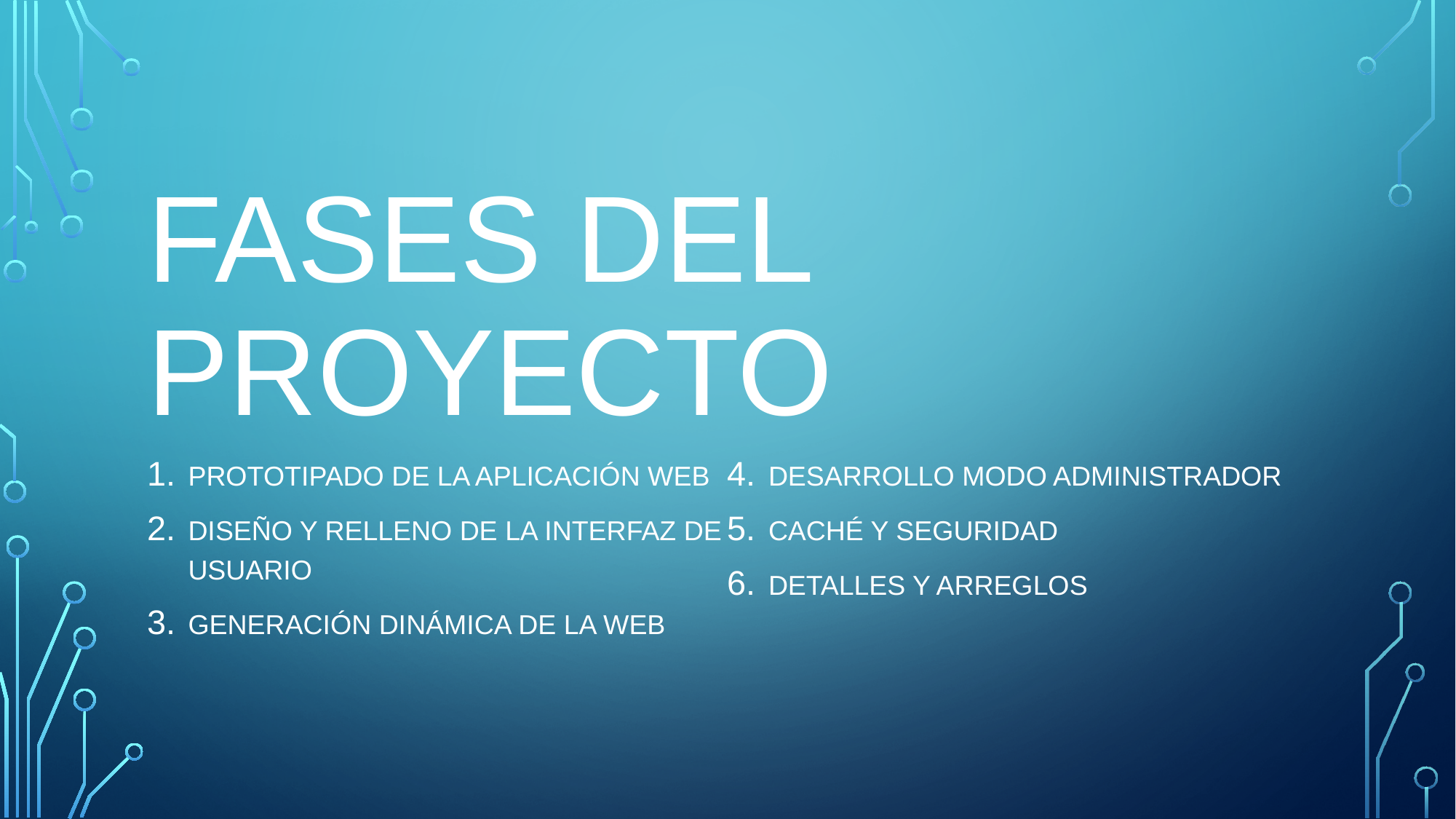

# FASES DEL PROYECTO
PROTOTIPADO DE LA APLICACIÓN WEB
DISEÑO Y RELLENO DE LA INTERFAZ DE USUARIO
GENERACIÓN DINÁMICA DE LA WEB
DESARROLLO MODO ADMINISTRADOR
CACHÉ Y SEGURIDAD
DETALLES Y ARREGLOS